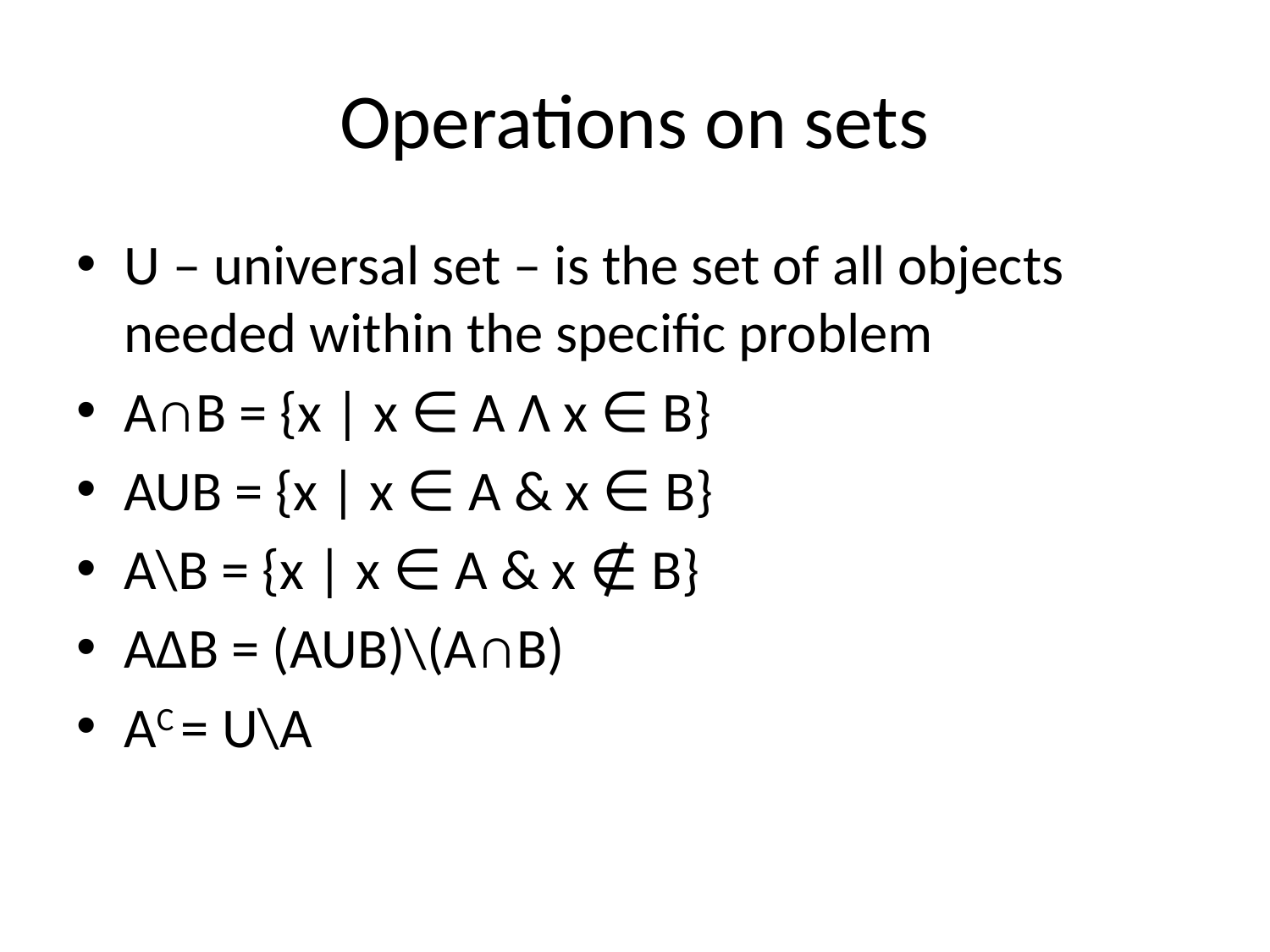

# Operations on sets
U – universal set – is the set of all objects needed within the specific problem
A∩B = {x | x ∈ A Λ x ∈ B}
AUB = {x | x ∈ A & x ∈ B}
A\B = {x | x ∈ A & x ∉ B}
AΔB = (AUB)\(A∩B)
AC = U\A